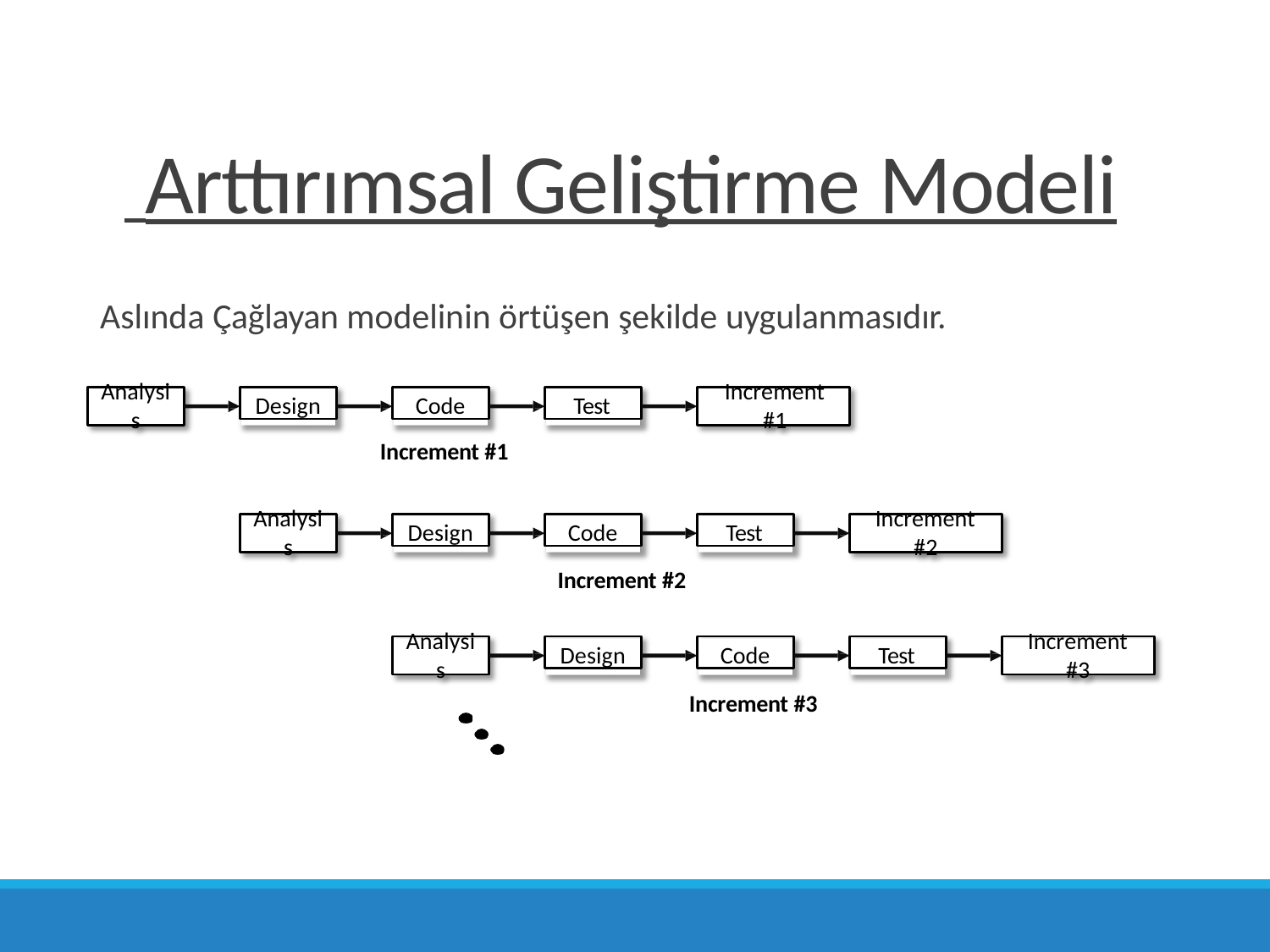

# Arttırımsal Geliştirme Modeli
Aslında Çağlayan modelinin örtüşen şekilde uygulanmasıdır.

Analysi	Increment

Design
Code
Test

s	#1
Increment #1

Analysi
Increment

Design
Code
Test

s
#2
Increment #2

Analysi
Increment

Design
Code
Test

s
#3
Increment #3